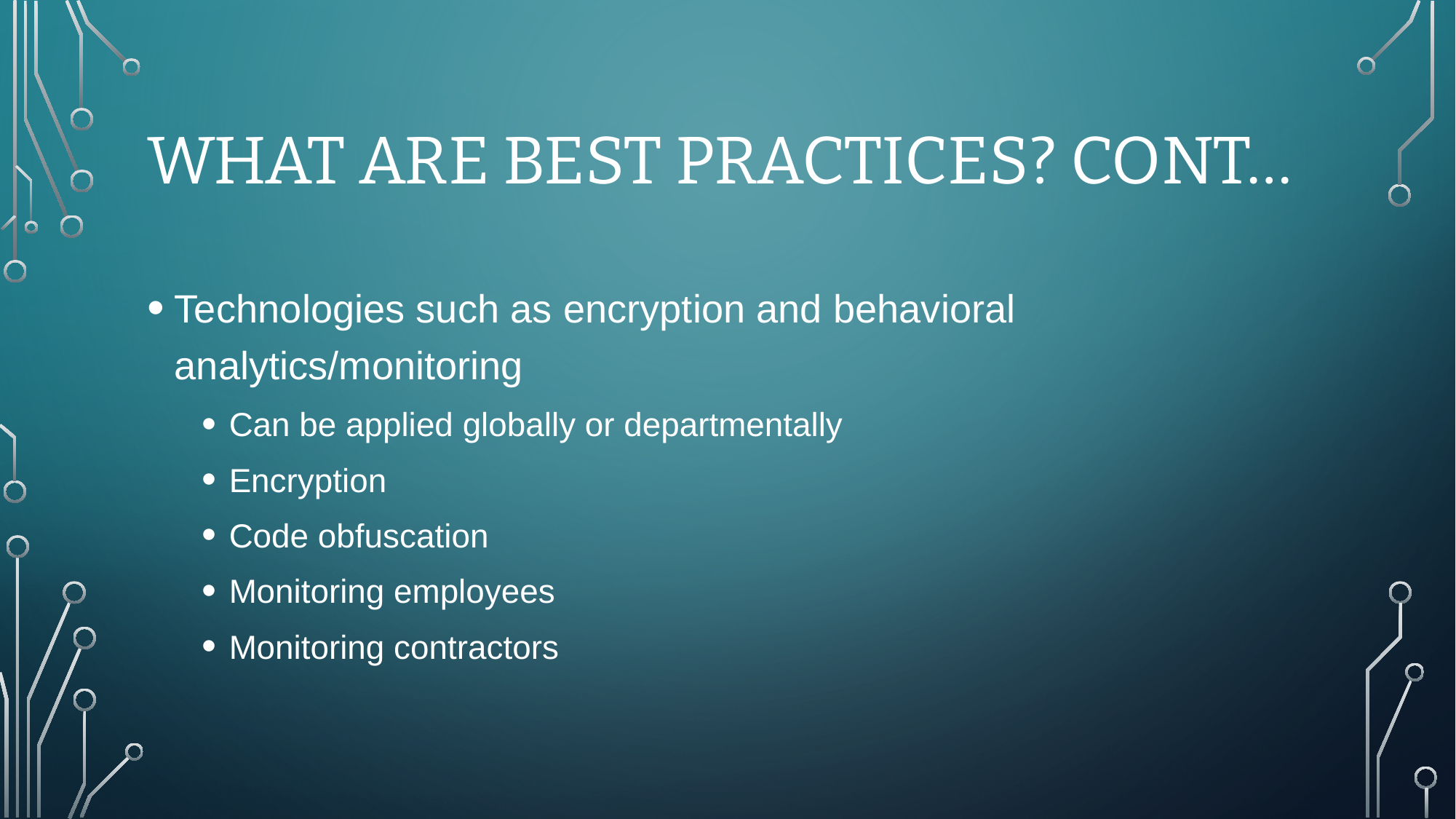

# What are best practices? Cont…
Technologies such as encryption and behavioral analytics/monitoring
Can be applied globally or departmentally
Encryption
Code obfuscation
Monitoring employees
Monitoring contractors